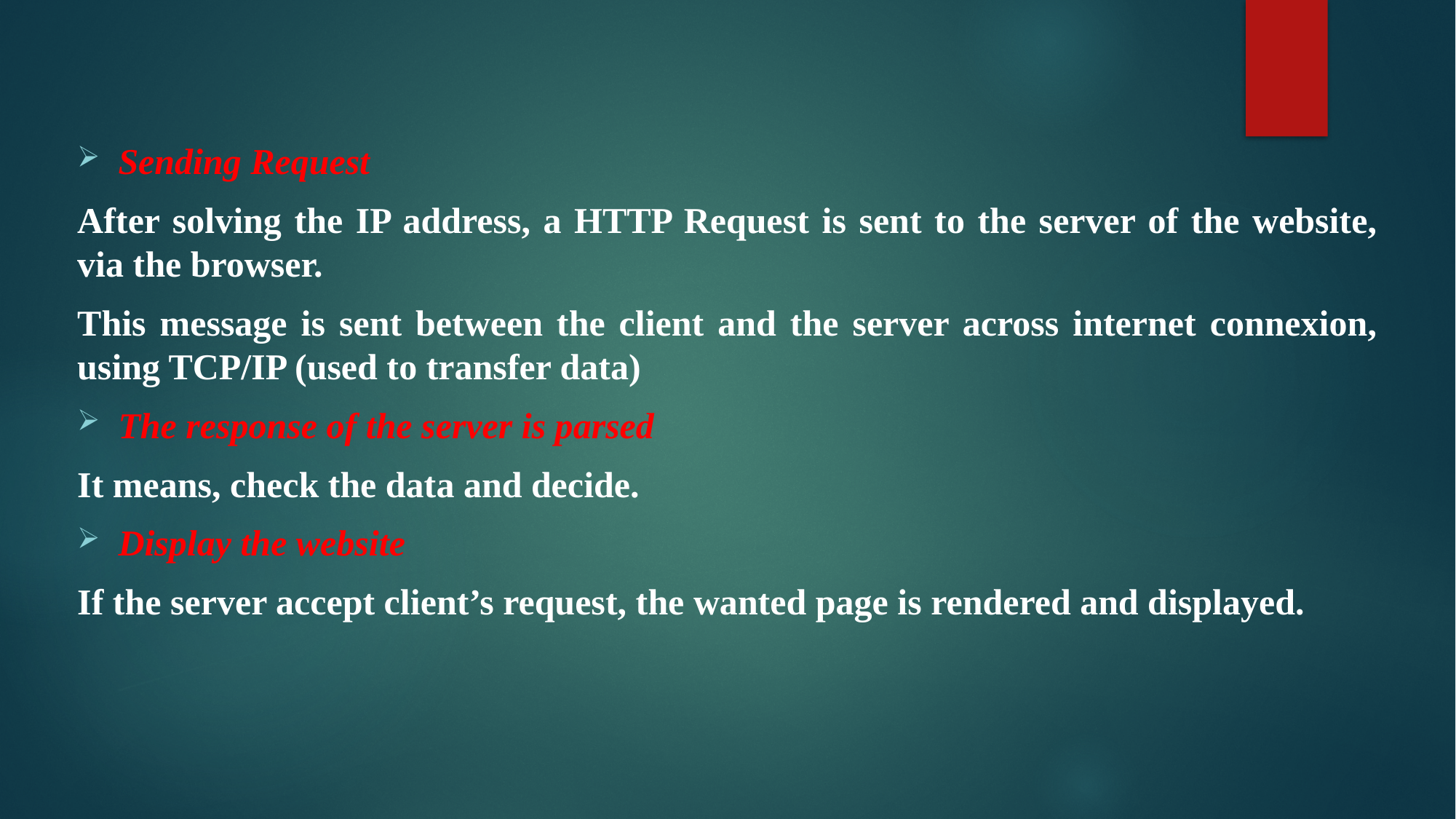

Sending Request
After solving the IP address, a HTTP Request is sent to the server of the website, via the browser.
This message is sent between the client and the server across internet connexion, using TCP/IP (used to transfer data)
The response of the server is parsed
It means, check the data and decide.
Display the website
If the server accept client’s request, the wanted page is rendered and displayed.